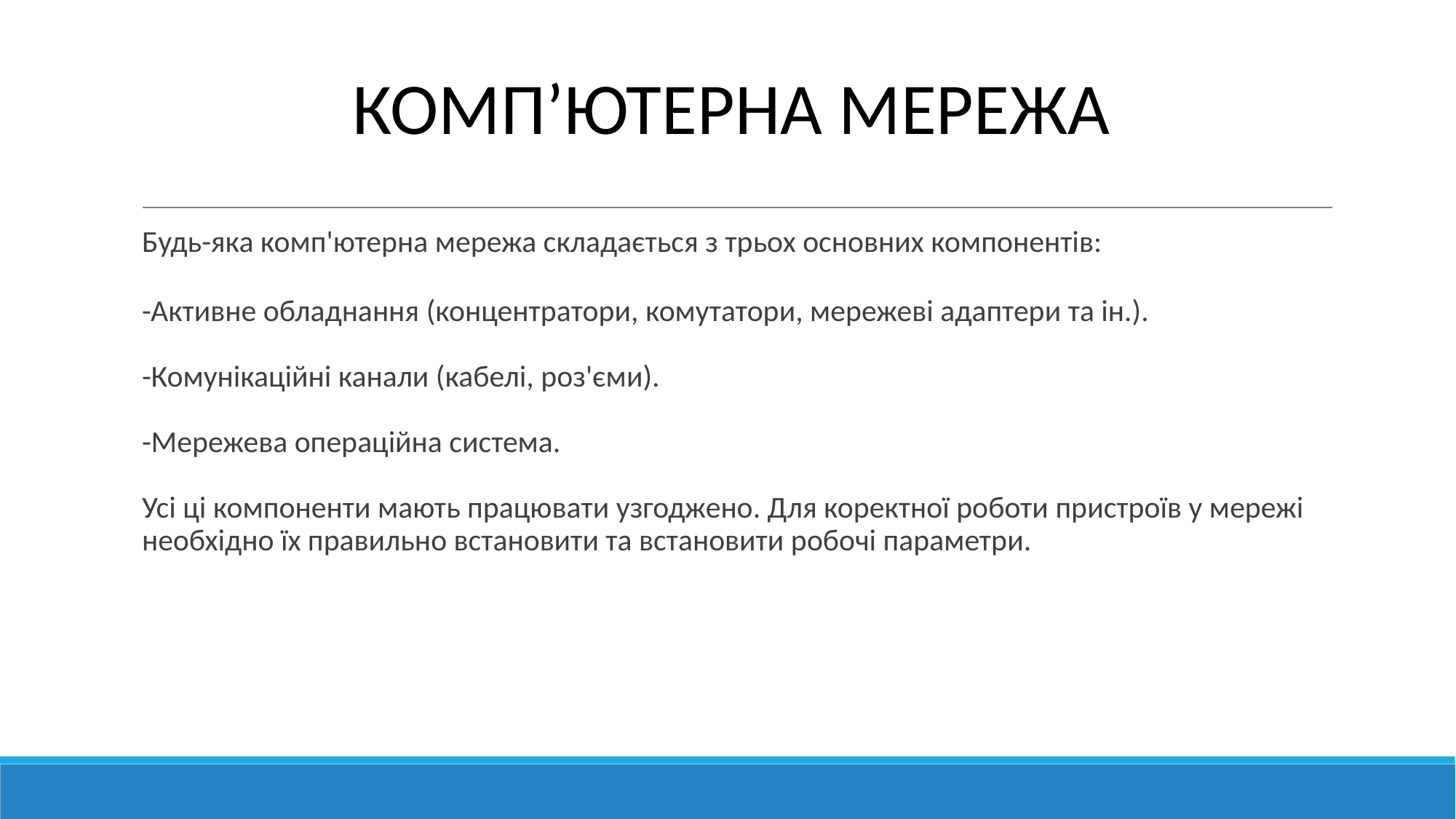

# КОМП’ЮТЕРНА МЕРЕЖА
Будь-яка комп'ютерна мережа складається з трьох основних компонентів:
-Активне обладнання (концентратори, комутатори, мережеві адаптери та ін.).
-Комунікаційні канали (кабелі, роз'єми).
-Мережева операційна система.
Усі ці компоненти мають працювати узгоджено. Для коректної роботи пристроїв у мережі необхідно їх правильно встановити та встановити робочі параметри.